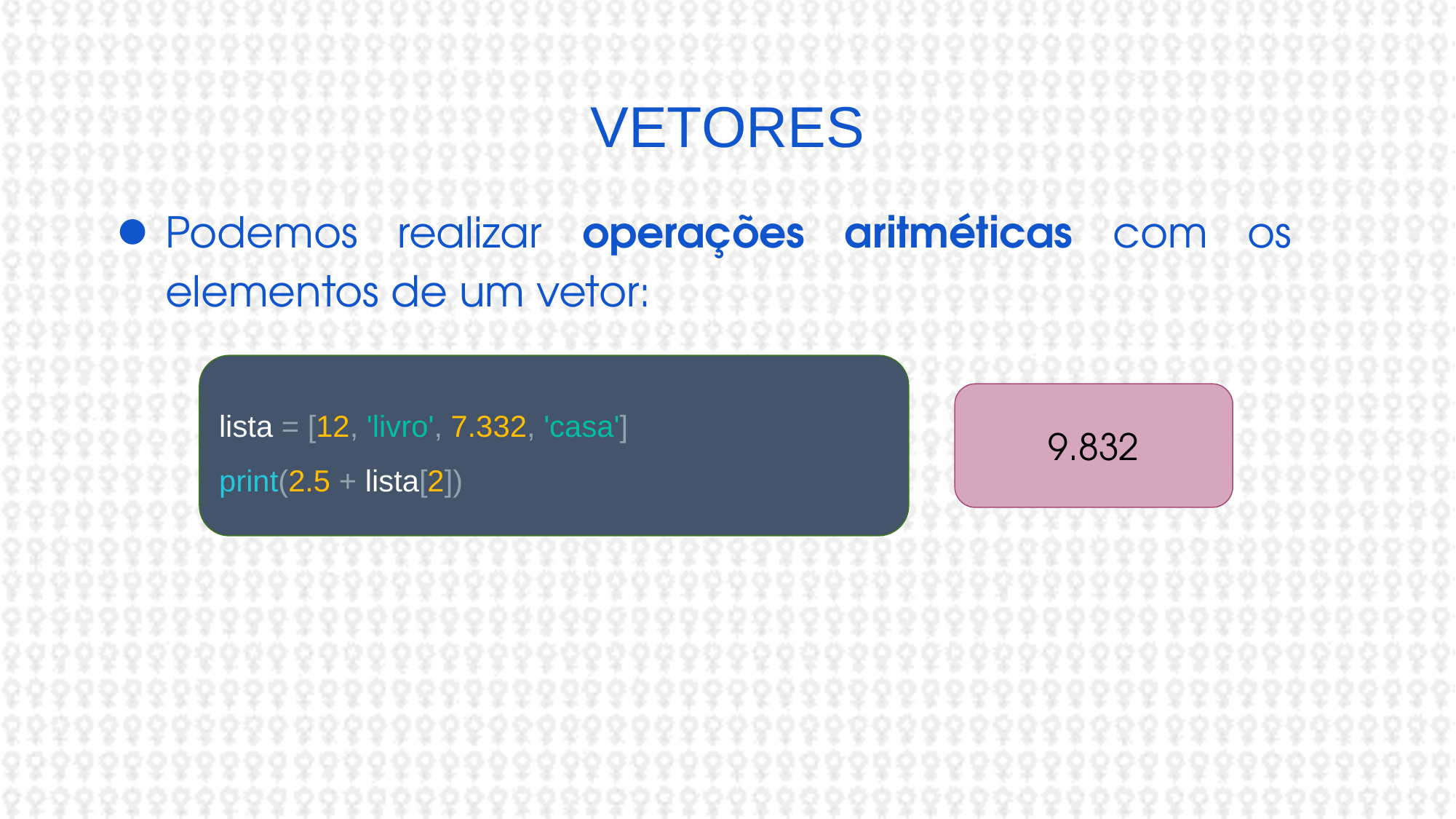

# VETORES
Podemos realizar operações aritméticas com os elementos de um vetor:

lista = [12, 'livro', 7.332, 'casa']
print(2.5 + lista[2])

9.832